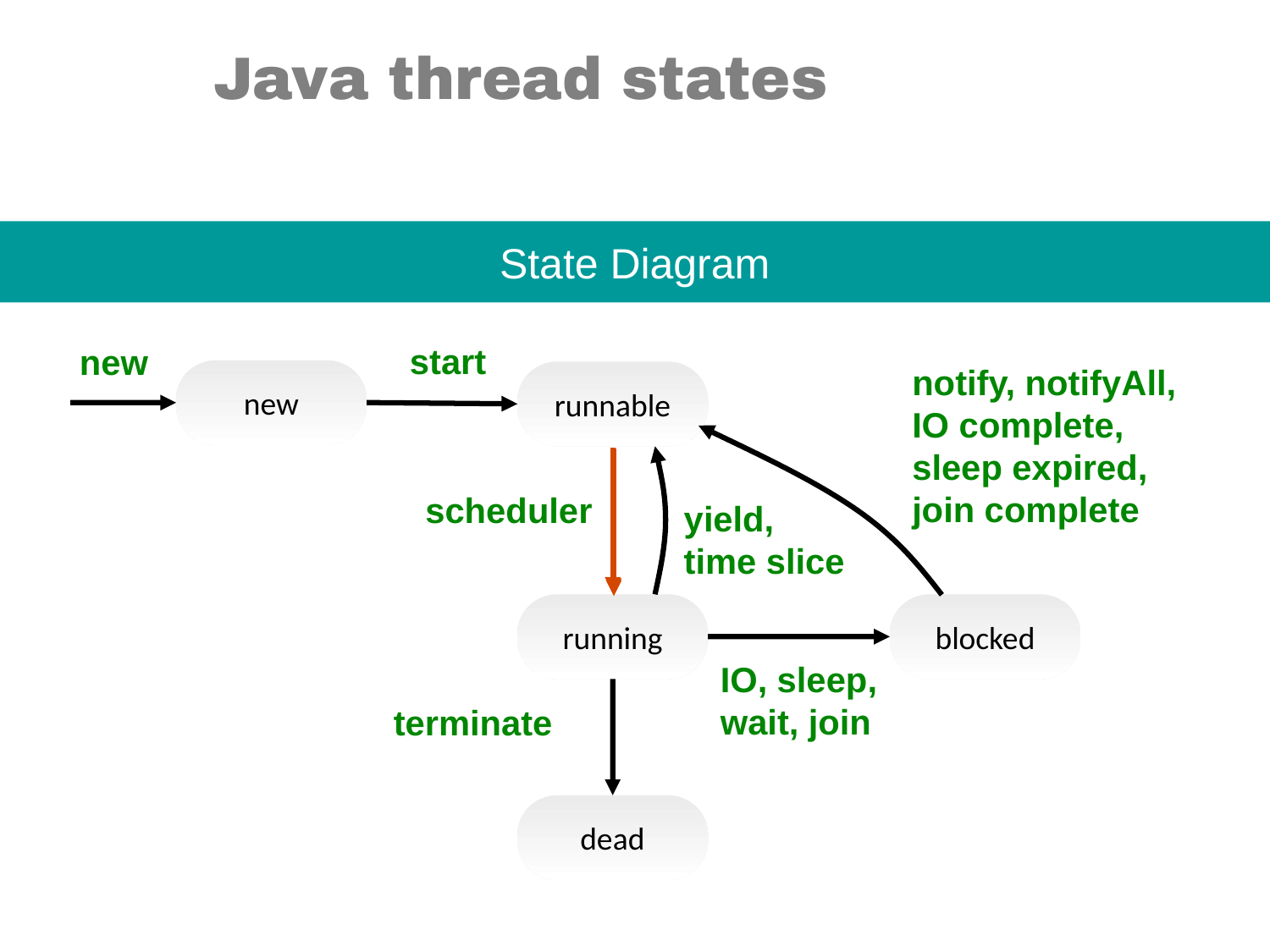

# Java thread states
State Diagram

start
new
notify, notifyAll,
IO complete, sleep expired,
join complete
new
runnable

scheduler
yield,
time slice
running
blocked

IO, sleep,
wait, join

terminate
dead